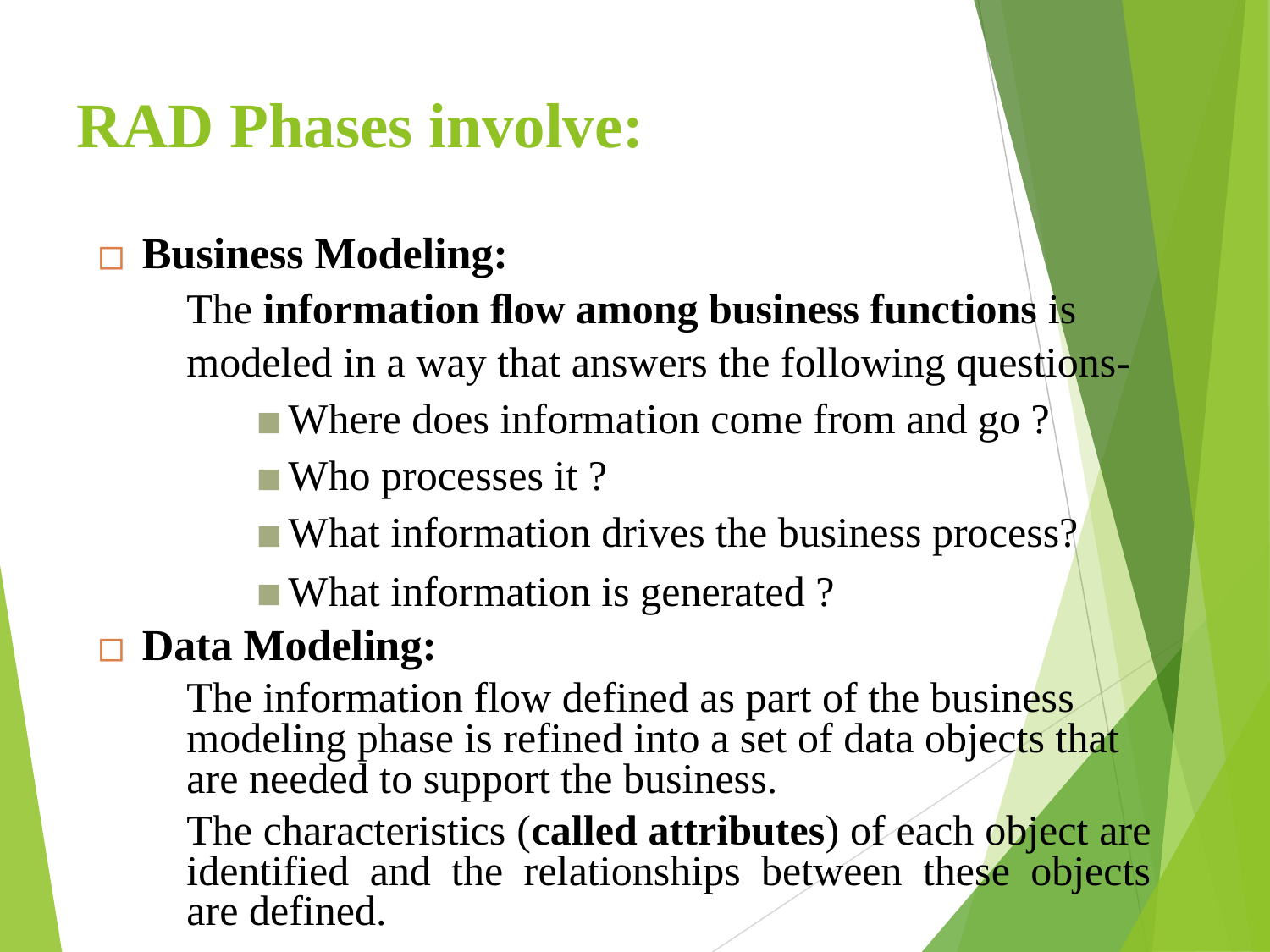

# RAD Phases involve:
Business Modeling:
The information ﬂow among business functions is
modeled in a way that answers the following questions-
Where does information come from and go ?
Who processes it ?
What information drives the business process?
What information is generated ?
Data Modeling:
The information flow defined as part of the business modeling phase is refined into a set of data objects that are needed to support the business.
The characteristics (called attributes) of each object are identified and the relationships between these objects are defined.